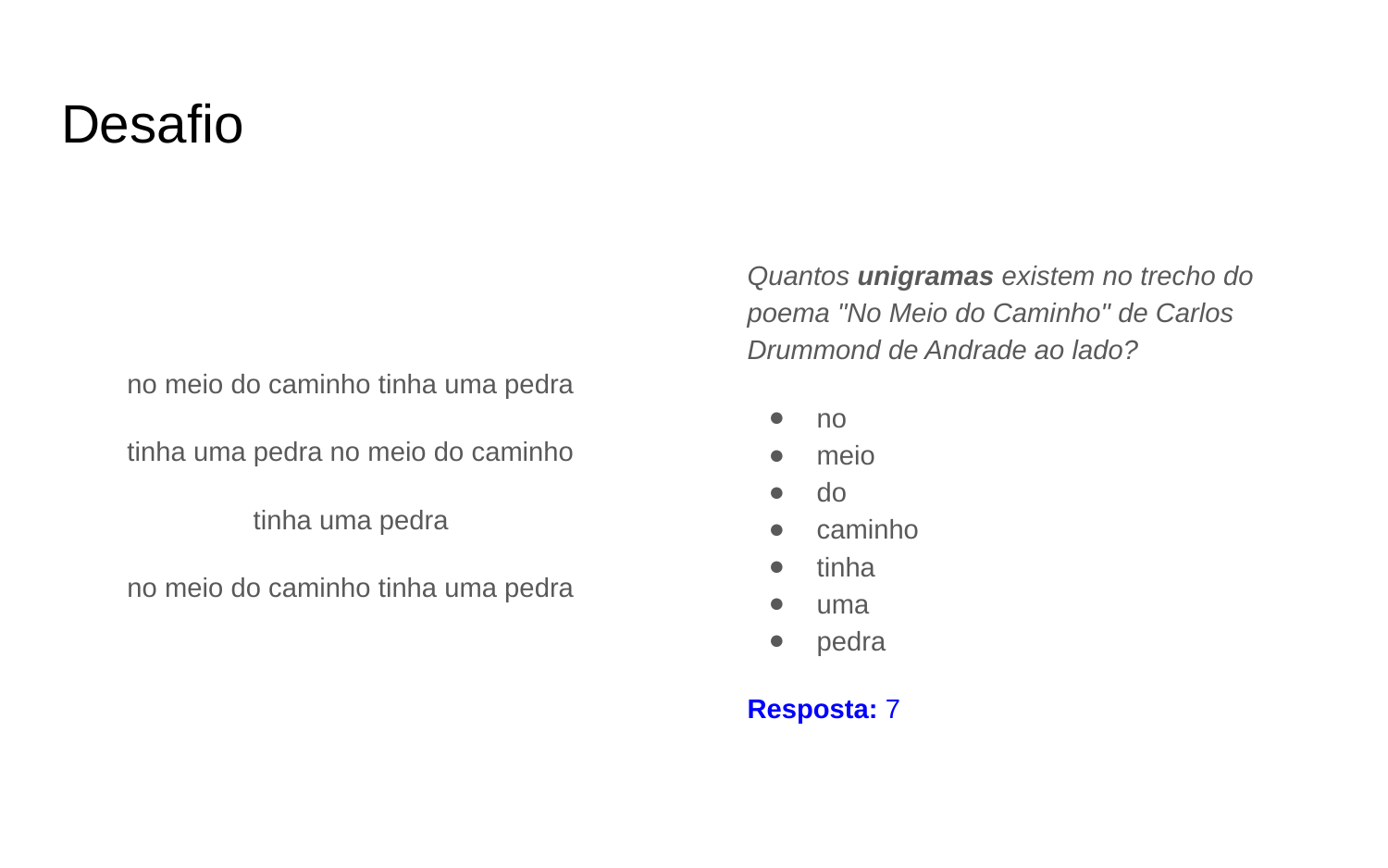

# Desafio
no meio do caminho tinha uma pedra
tinha uma pedra no meio do caminho
tinha uma pedra
no meio do caminho tinha uma pedra
Quantos unigramas existem no trecho do poema "No Meio do Caminho" de Carlos Drummond de Andrade ao lado?
no
meio
do
caminho
tinha
uma
pedra
Resposta: 7